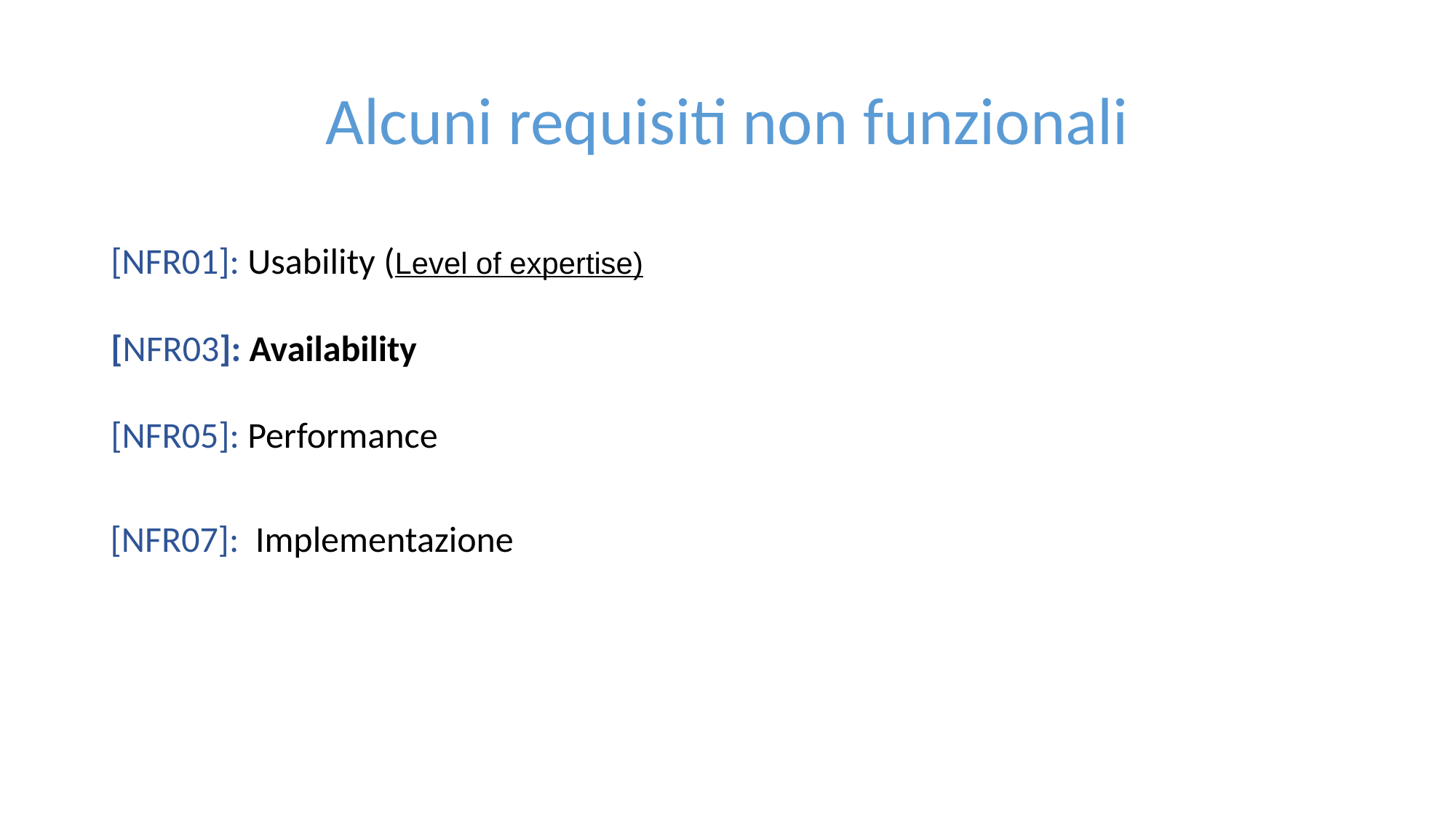

# Alcuni requisiti non funzionali
[NFR01]: Usability (Level of expertise)

[NFR03]: Availability
[NFR05]: Performance

[NFR07]:  Implementazione